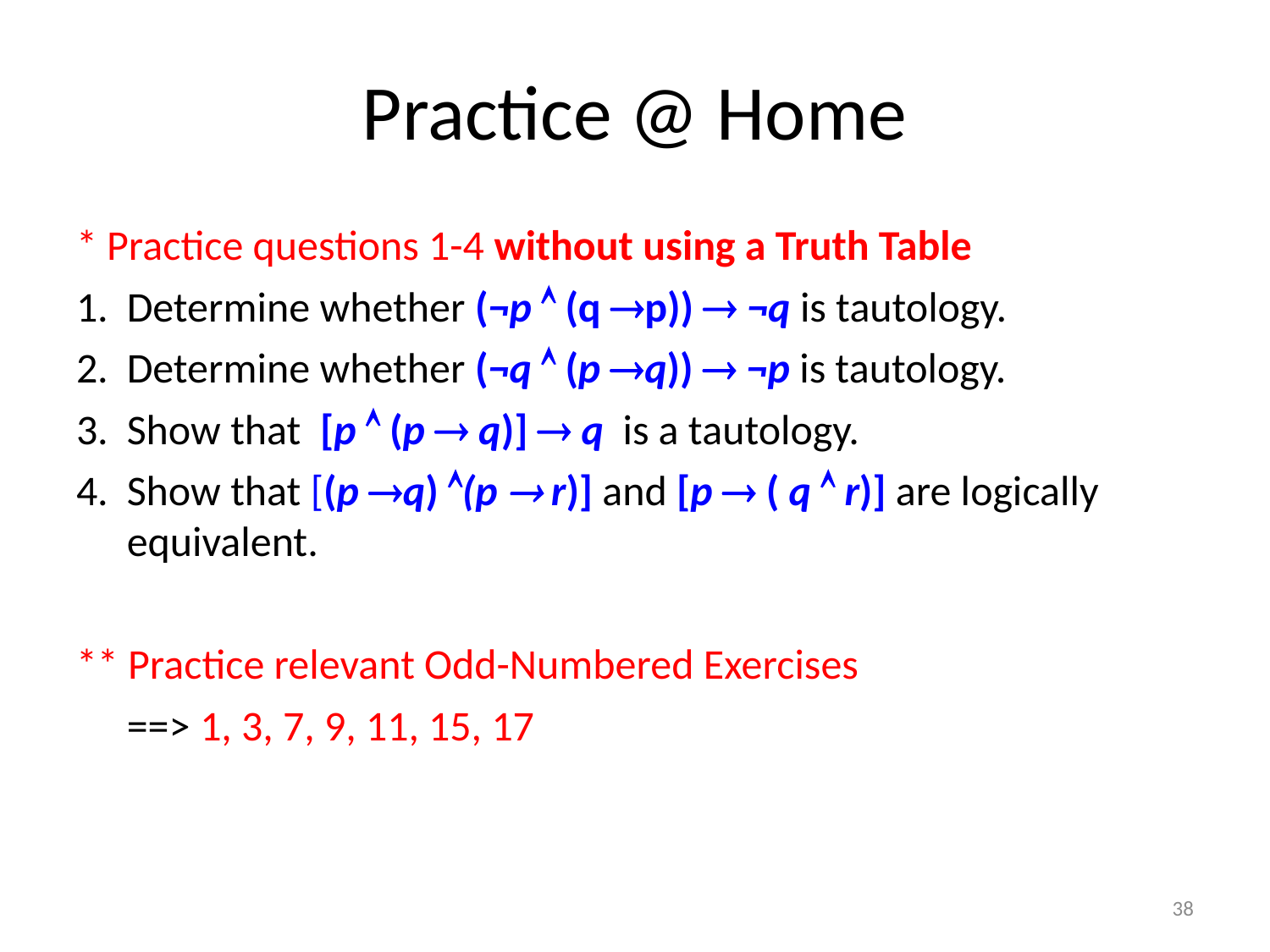

# Practice @ Home
* Practice questions 1-4 without using a Truth Table
Determine whether (¬p ∧ (q →p)) → ¬q is tautology.
Determine whether (¬q ∧ (p →q)) → ¬p is tautology.
Show that  [p ∧ (p → q)] → q  is a tautology.
Show that [(p →q) ∧(p → r)] and [p → ( q ∧ r)] are logically equivalent.

** Practice relevant Odd-Numbered Exercises
	==> 1, 3, 7, 9, 11, 15, 17

38